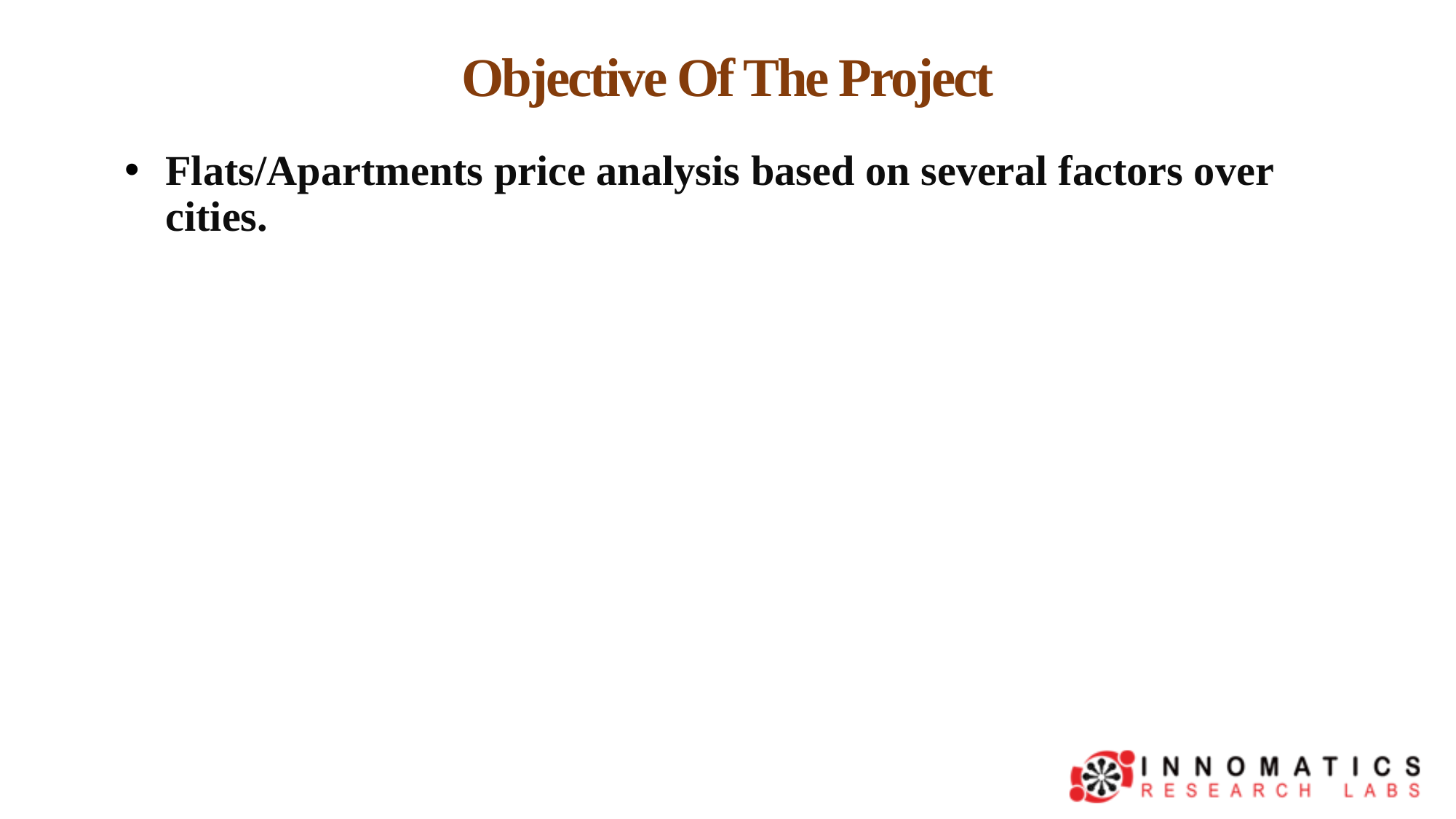

# Objective Of The Project
Flats/Apartments price analysis based on several factors over cities.